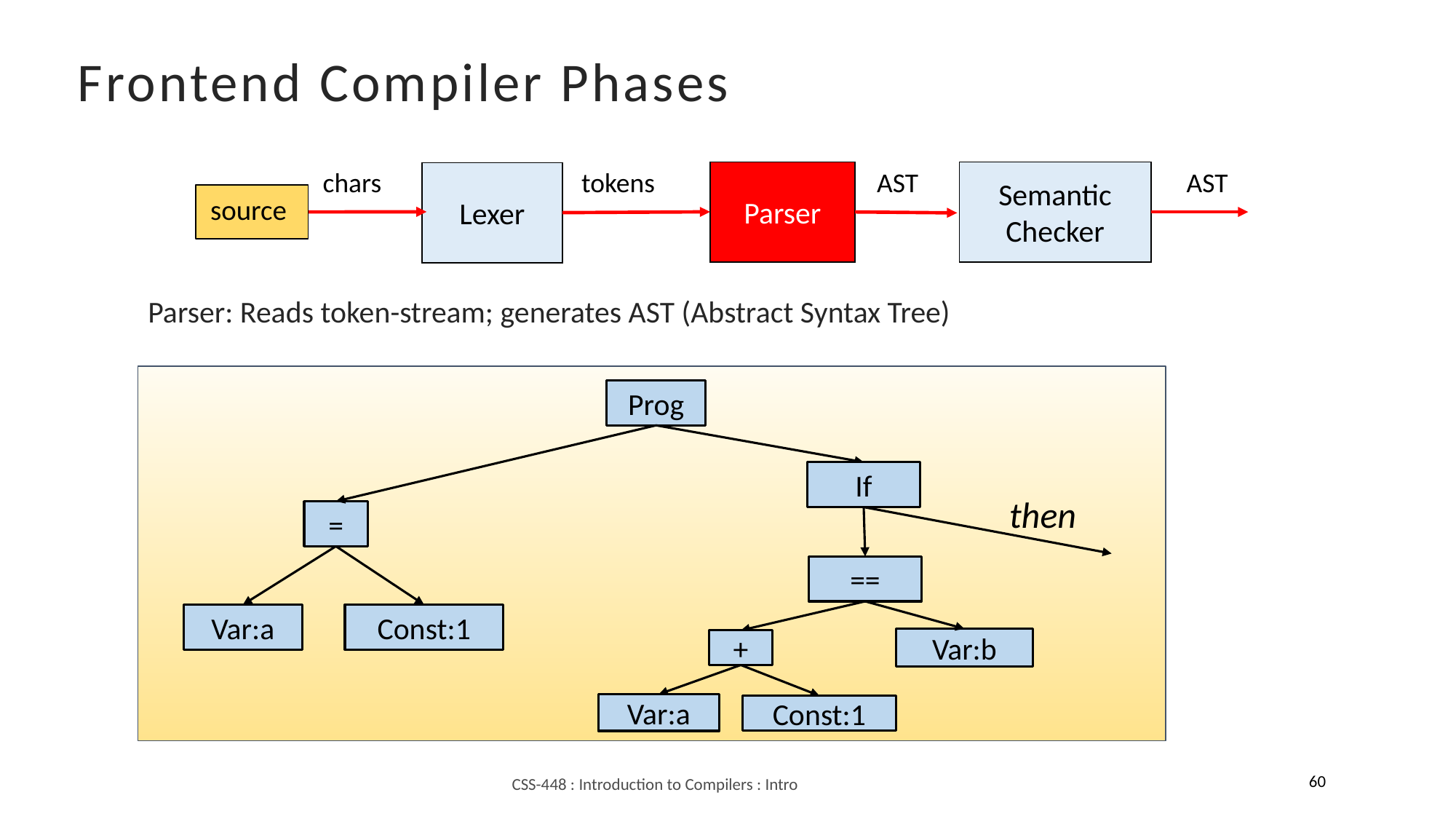

Frontend Compiler Phases
AST
chars
tokens
AST
Semantic
Checker
Parser
Lexer
source
Parser: Reads token-stream; generates AST (Abstract Syntax Tree)

Prog
If
then
=
==
Var:a
Const:1
Var:b
+
Var:a
Const:1
60
CSS-448 : Introduction to Compilers : Intro